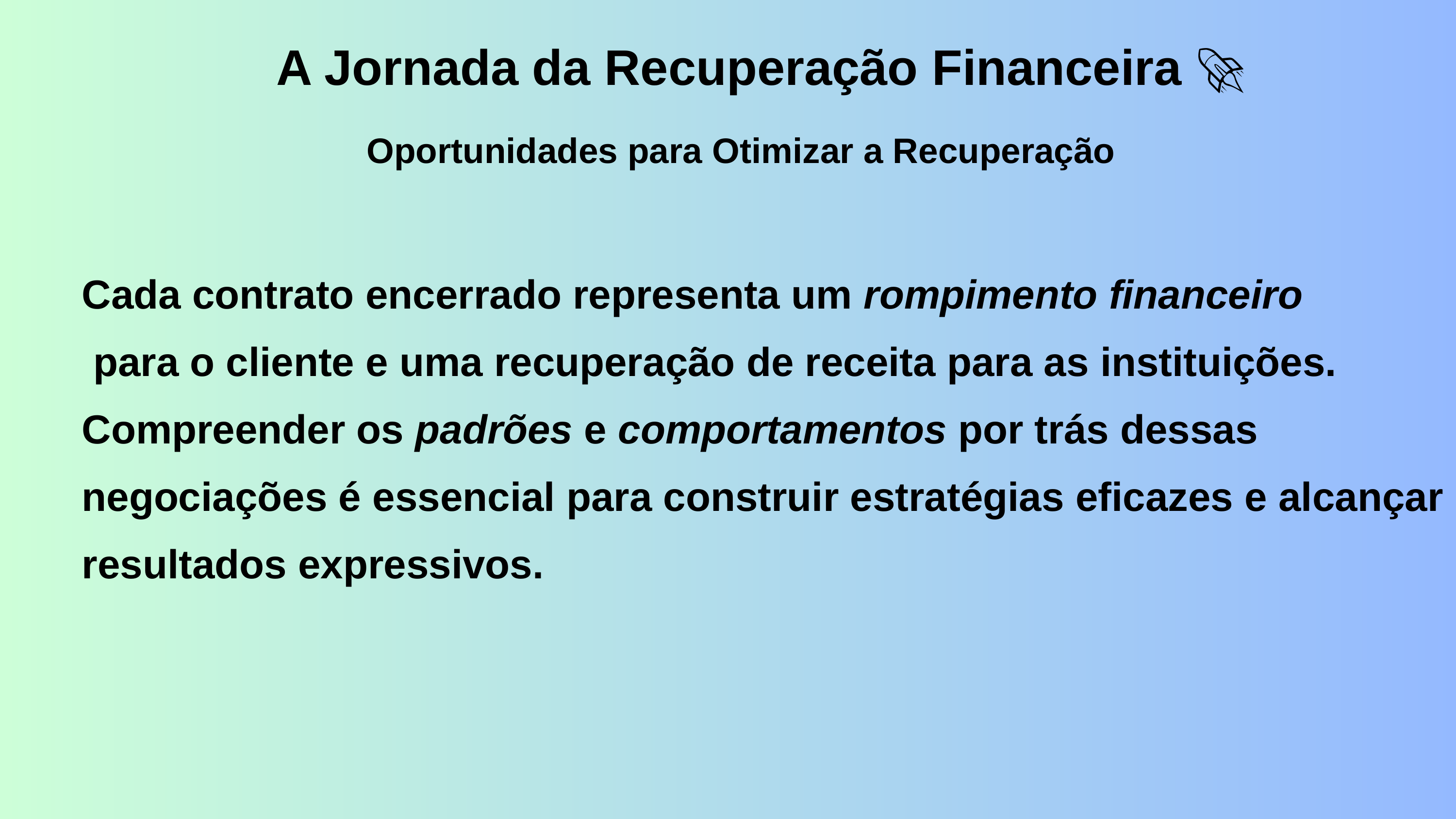

A Jornada da Recuperação Financeira 🚀
Oportunidades para Otimizar a Recuperação

Cada contrato encerrado representa um rompimento financeiro
 para o cliente e uma recuperação de receita para as instituições. Compreender os padrões e comportamentos por trás dessas negociações é essencial para construir estratégias eficazes e alcançar resultados expressivos.